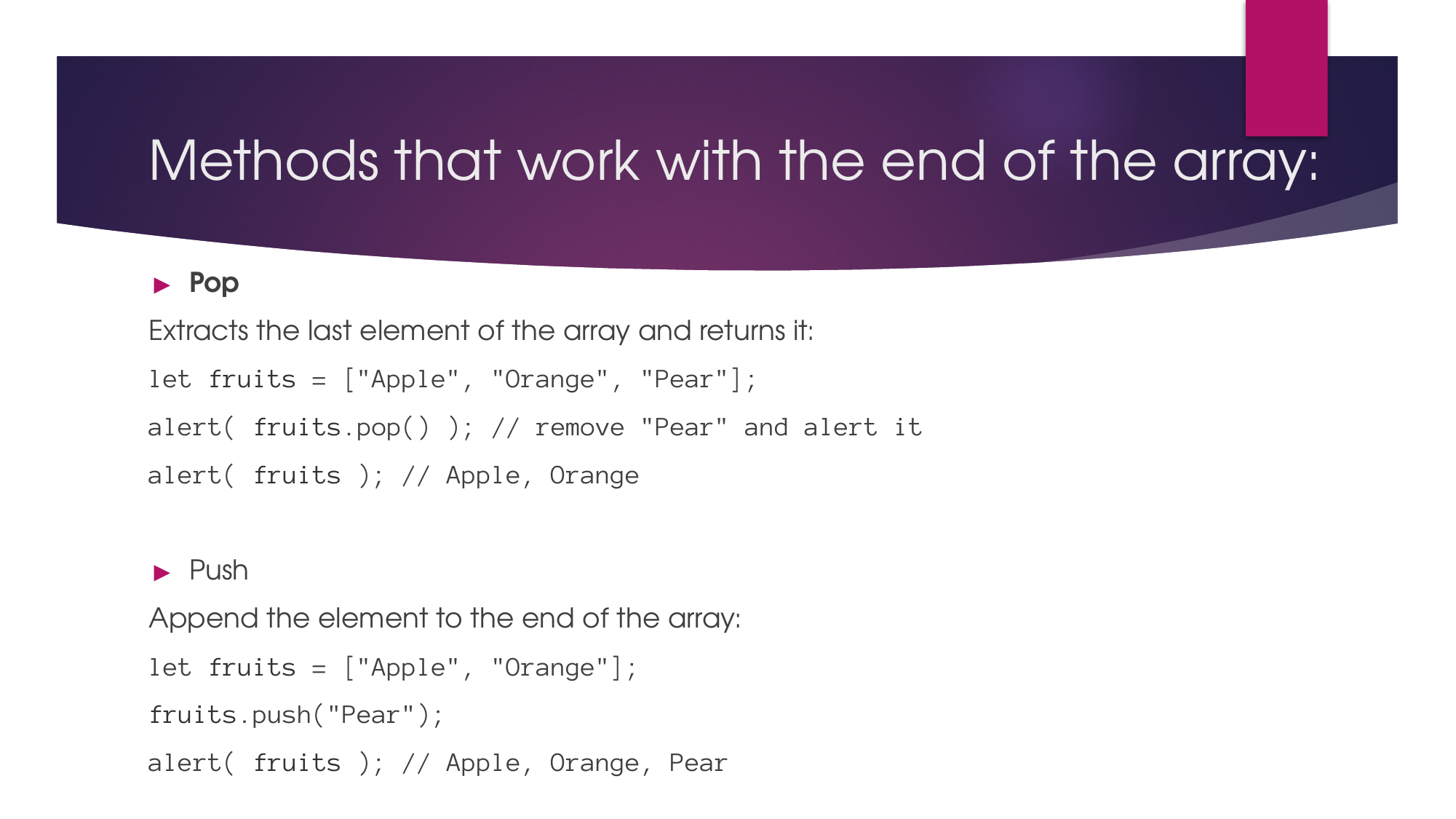

# Methods that work with the end of the array:
Pop
Extracts the last element of the array and returns it:
let fruits = ["Apple", "Orange", "Pear"];
alert( fruits.pop() ); // remove "Pear" and alert it
alert( fruits ); // Apple, Orange

Push
Append the element to the end of the array:
let fruits = ["Apple", "Orange"];
fruits.push("Pear");
alert( fruits ); // Apple, Orange, Pear